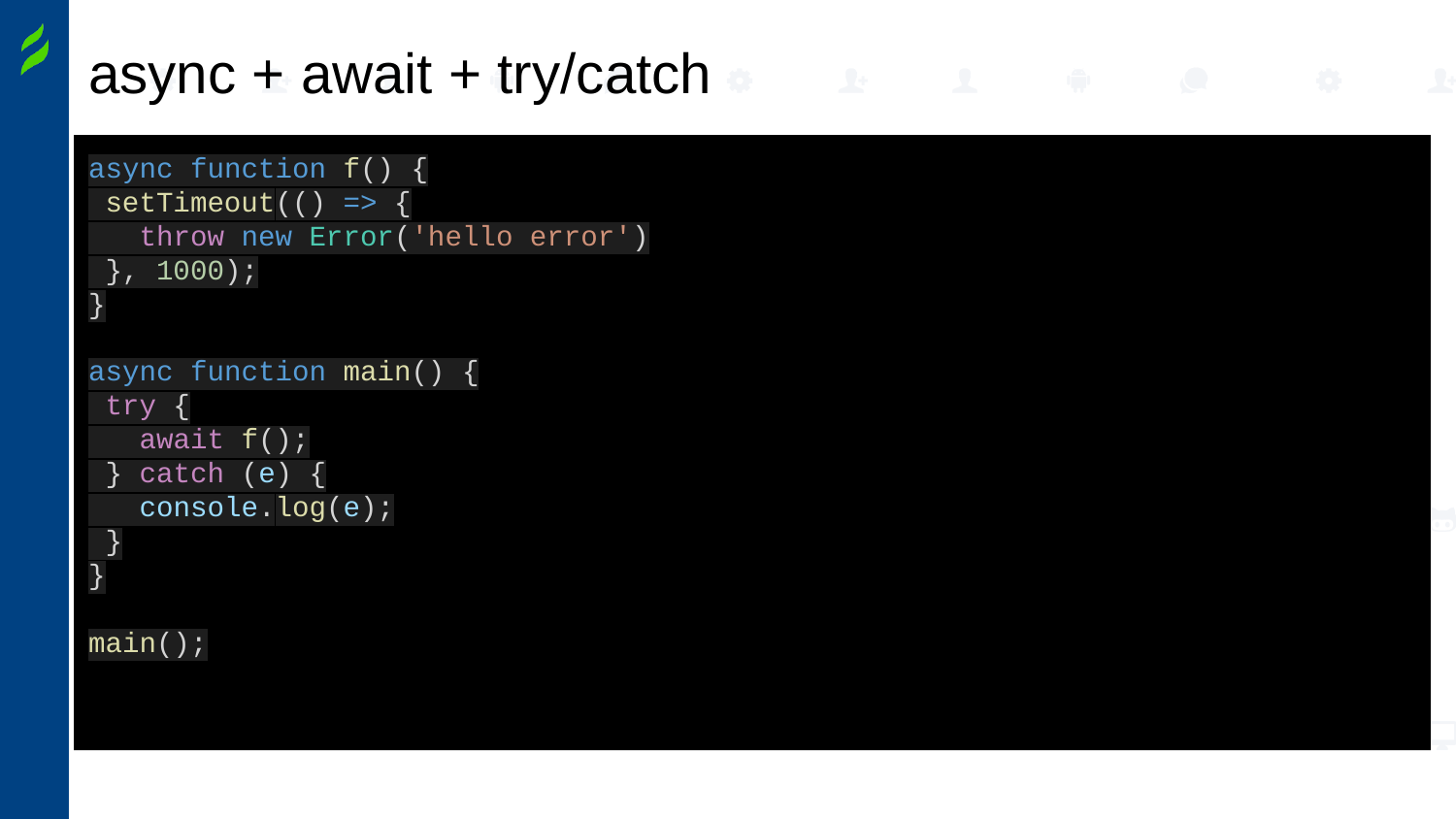

# async + await + try/catch
async function f() {
 setTimeout(() => {
   throw new Error('hello error')
 }, 1000);
}

async function main() {
 try {
   await f();
 } catch (e) {
   console.log(e);
 }
}

main();